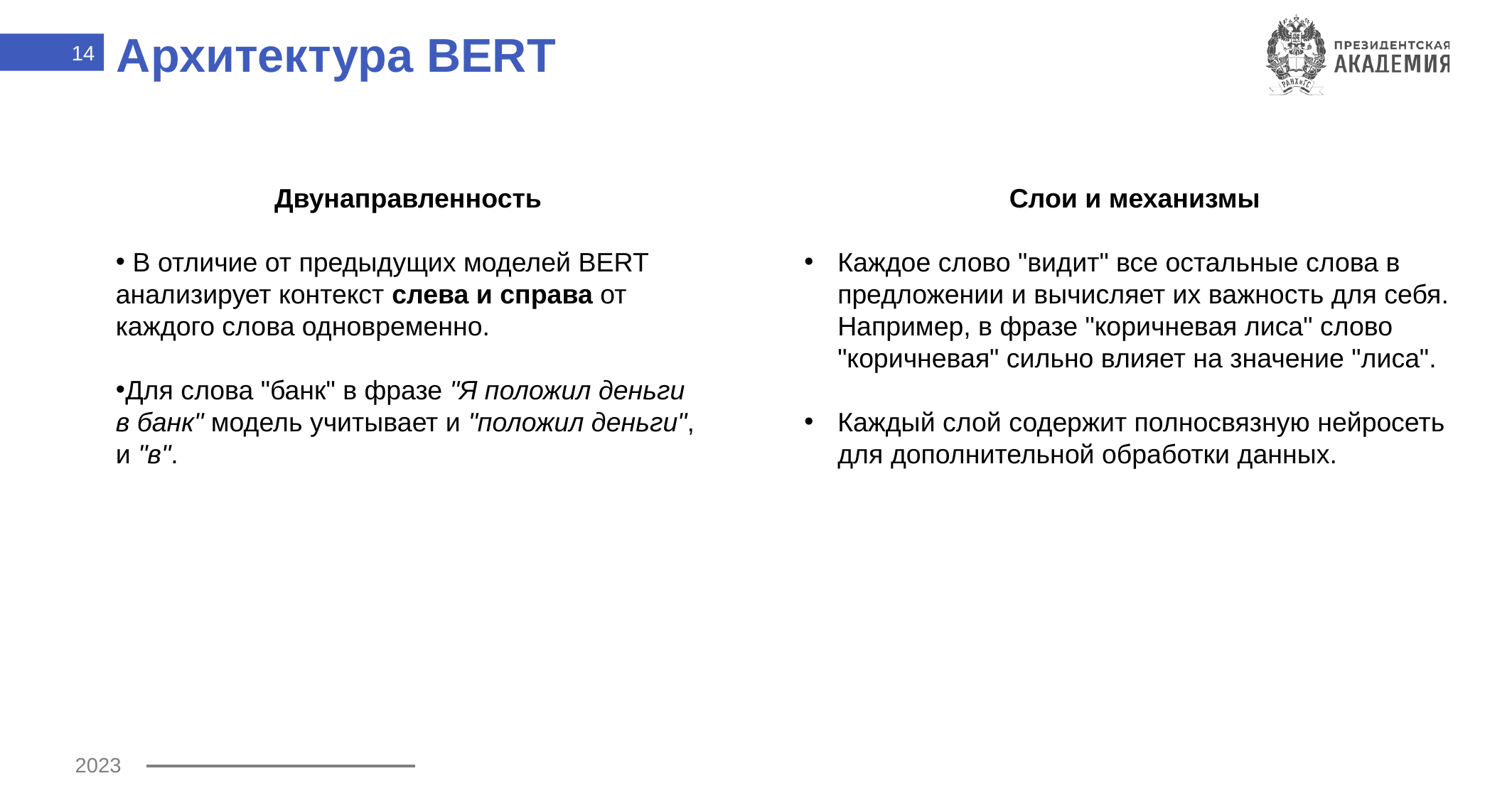

14
# Архитектура BERT
Двунаправленность

 В отличие от предыдущих моделей BERT анализирует контекст слева и справа от каждого слова одновременно.

Для слова "банк" в фразе "Я положил деньги в банк" модель учитывает и "положил деньги", и "в".

Слои и механизмы

Каждое слово "видит" все остальные слова в предложении и вычисляет их важность для себя.
Например, в фразе "коричневая лиса" слово "коричневая" сильно влияет на значение "лиса".

Каждый слой содержит полносвязную нейросеть для дополнительной обработки данных.